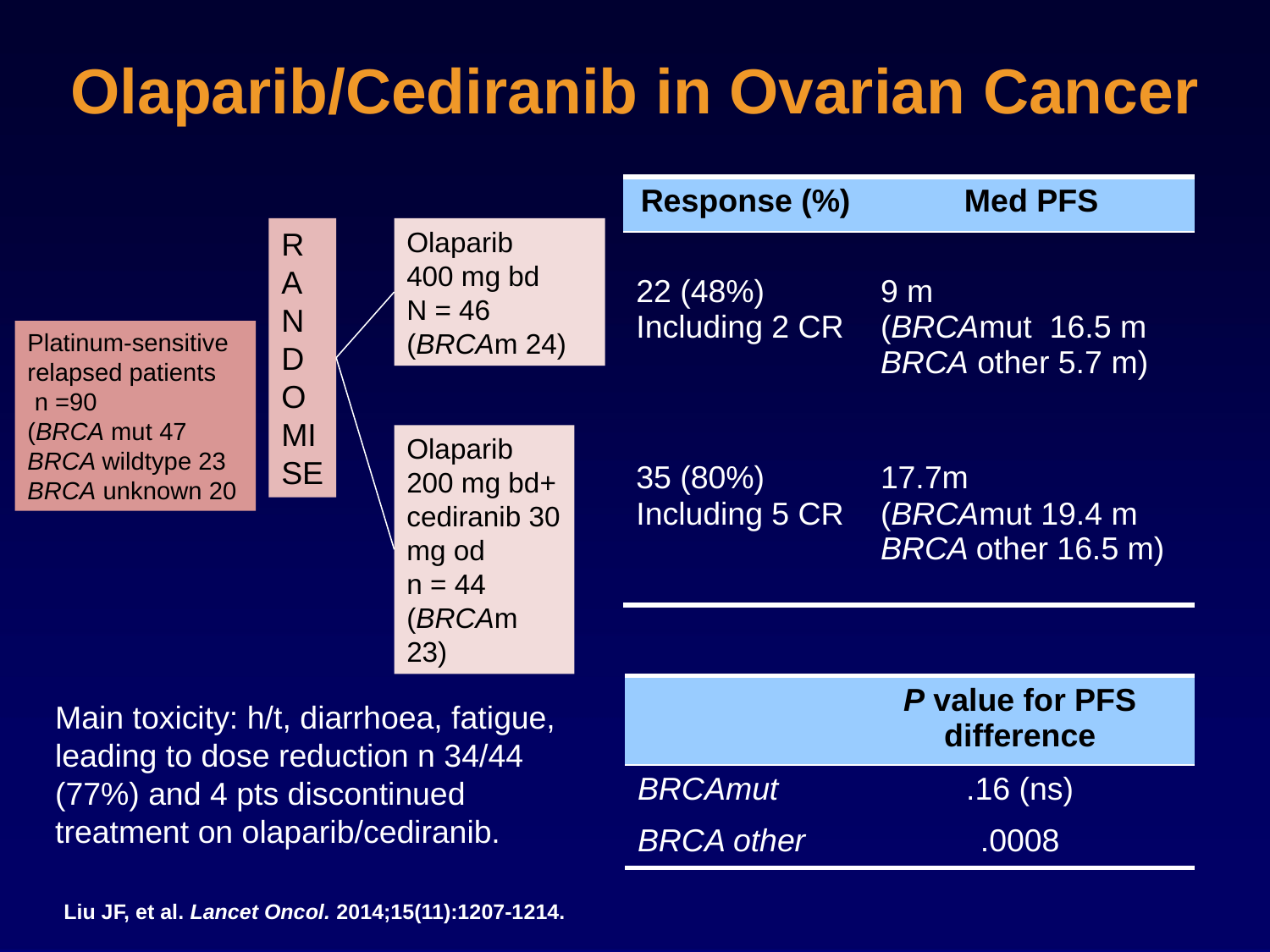

Olaparib/Cediranib in Ovarian Cancer

| Response (%) | Med PFS |
| --- | --- |
| 22 (48%) Including 2 CR | 9 m (BRCAmut 16.5 m BRCA other 5.7 m) |
| 35 (80%) Including 5 CR | 17.7m (BRCAmut 19.4 m BRCA other 16.5 m) |
Olaparib
400 mg bd
N = 46
(BRCAm 24)
RANDOMISE
Platinum-sensitive relapsed patients
 n =90
(BRCA mut 47
BRCA wildtype 23
BRCA unknown 20
Olaparib
200 mg bd+ cediranib 30 mg od
n = 44
(BRCAm 23)
|  | P value for PFS difference |
| --- | --- |
| BRCAmut | .16 (ns) |
| BRCA other | .0008 |
Main toxicity: h/t, diarrhoea, fatigue, leading to dose reduction n 34/44 (77%) and 4 pts discontinued treatment on olaparib/cediranib.
Liu JF, et al. Lancet Oncol. 2014;15(11):1207-1214.